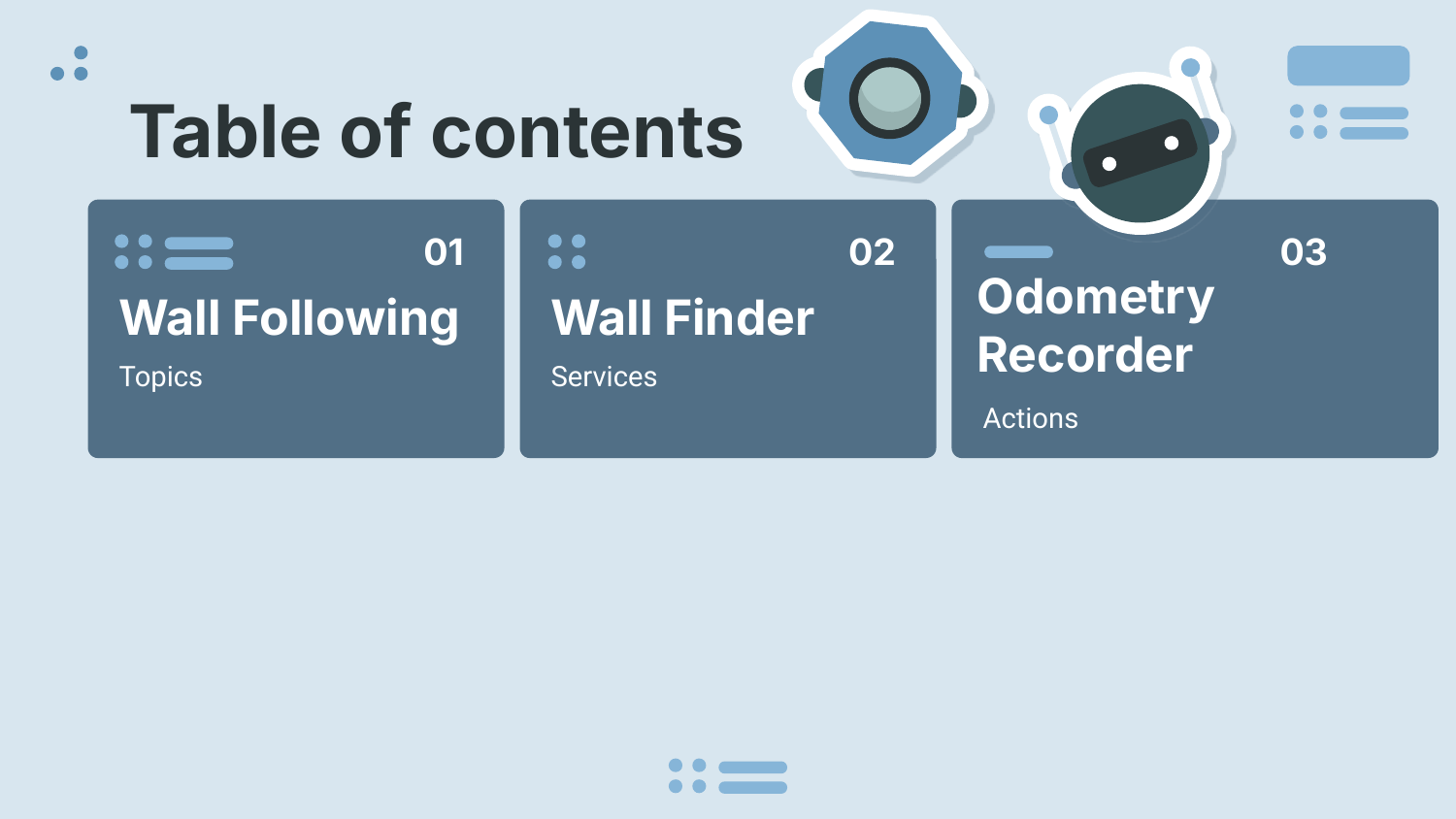

# Table of contents

01

02

03

Odometry   Recorder
Wall Following
Wall Finder
Topics
Services
Actions